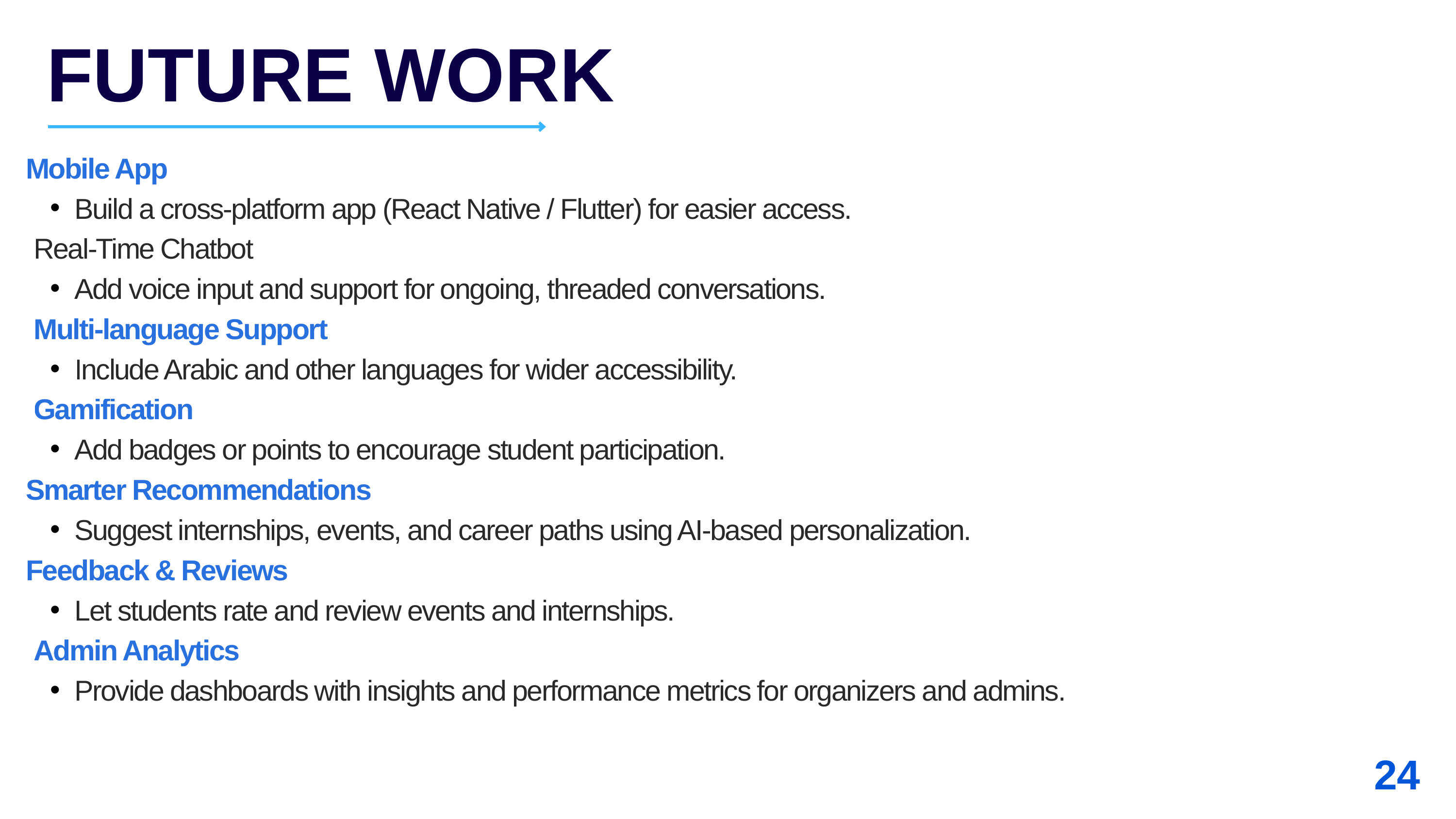

FUTURE WORK

Mobile App
Build a cross-platform app (React Native / Flutter) for easier access.
 Real-Time Chatbot
Add voice input and support for ongoing, threaded conversations.
 Multi-language Support
Include Arabic and other languages for wider accessibility.
 Gamification
Add badges or points to encourage student participation.
Smarter Recommendations
Suggest internships, events, and career paths using AI-based personalization.
Feedback & Reviews
Let students rate and review events and internships.
 Admin Analytics
Provide dashboards with insights and performance metrics for organizers and admins.

24